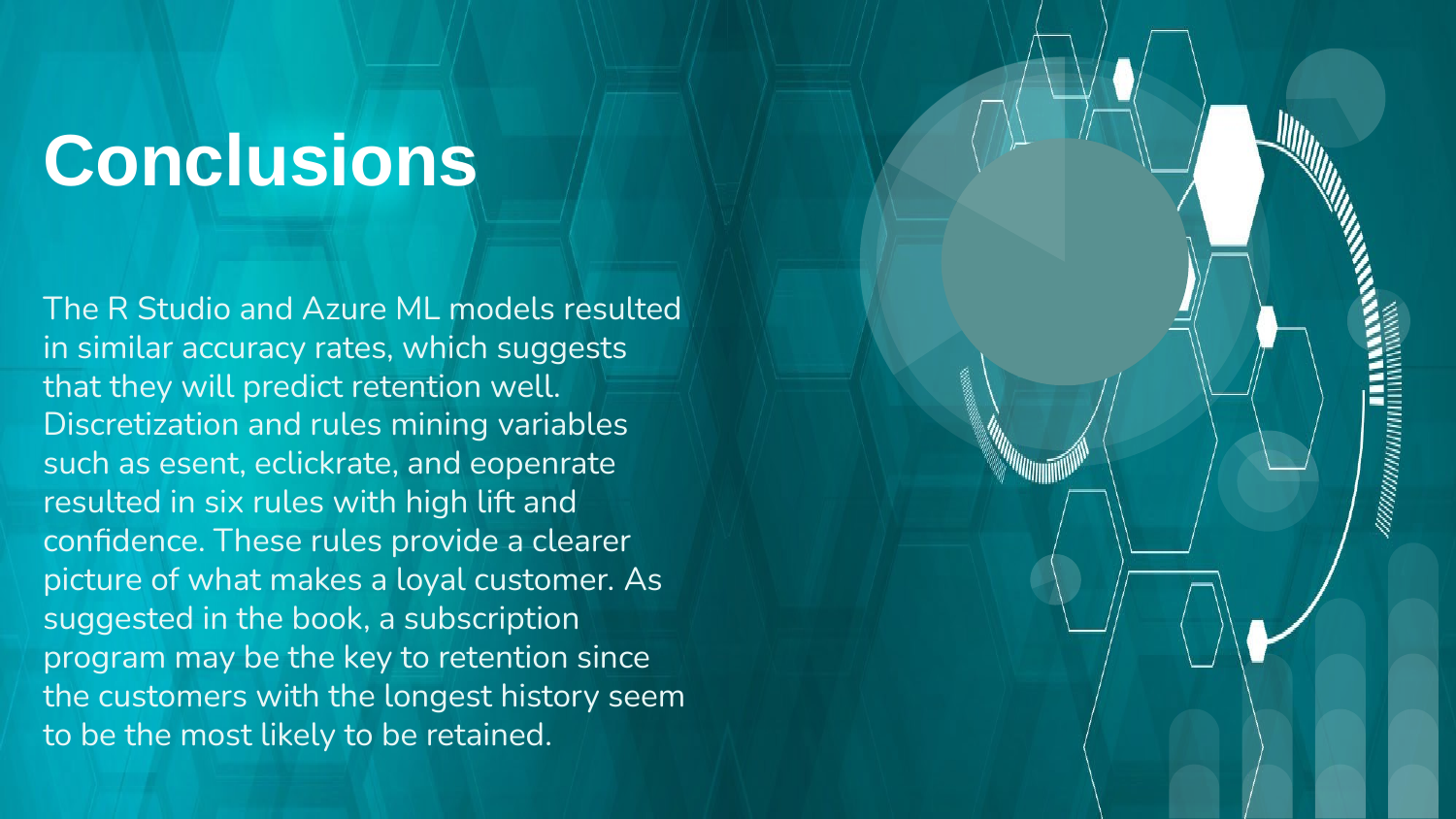

# Conclusions
The R Studio and Azure ML models resulted in similar accuracy rates, which suggests that they will predict retention well. Discretization and rules mining variables such as esent, eclickrate, and eopenrate resulted in six rules with high lift and confidence. These rules provide a clearer picture of what makes a loyal customer. As suggested in the book, a subscription program may be the key to retention since the customers with the longest history seem to be the most likely to be retained.